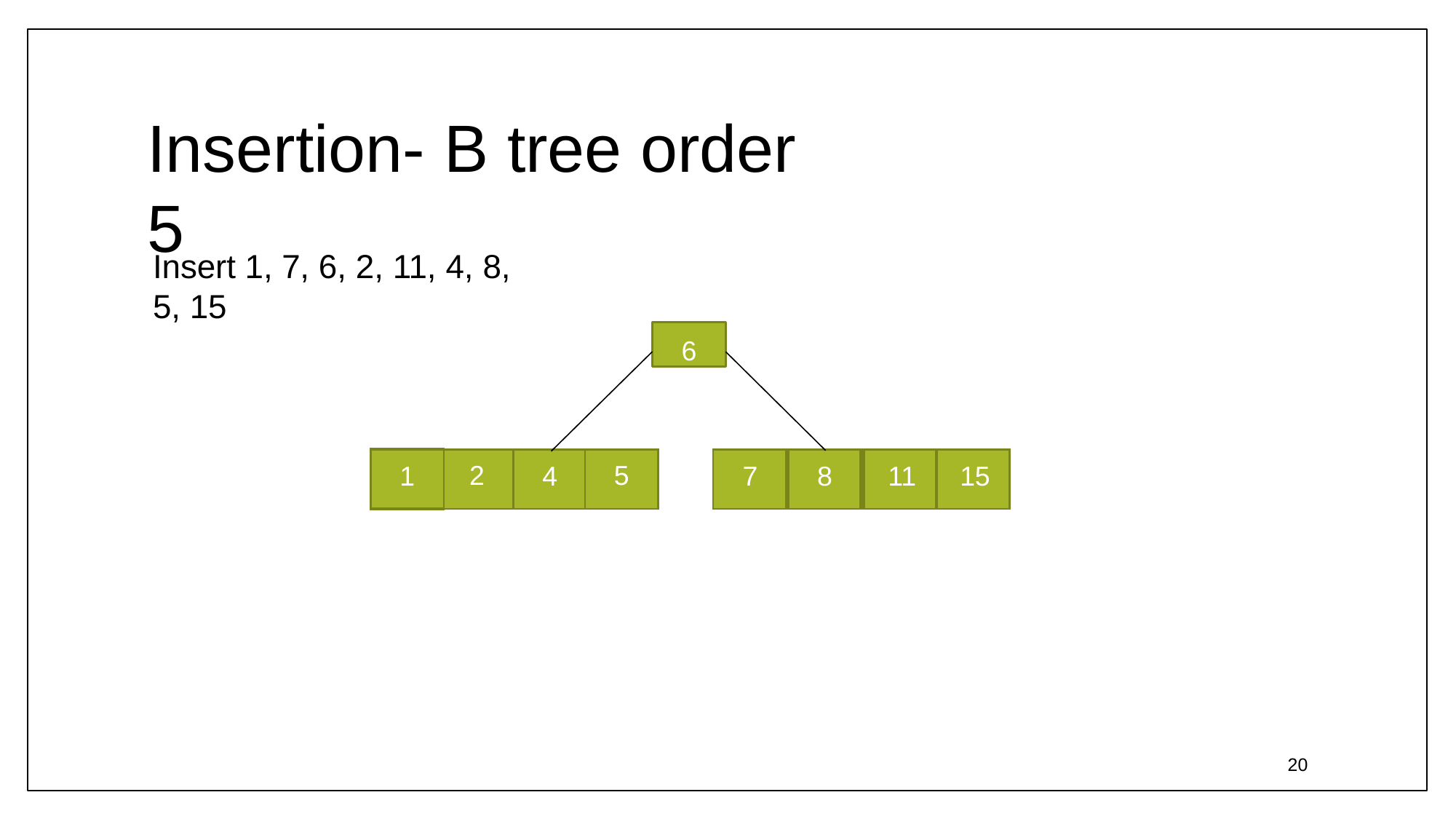

# Insertion- B tree order 5
Insert 1, 7, 6, 2, 11, 4, 8, 5, 15
6

| 1 | 2 | 4 | 5 |
| --- | --- | --- | --- |
| 7 | 8 | 11 | 15 |
| --- | --- | --- | --- |
20